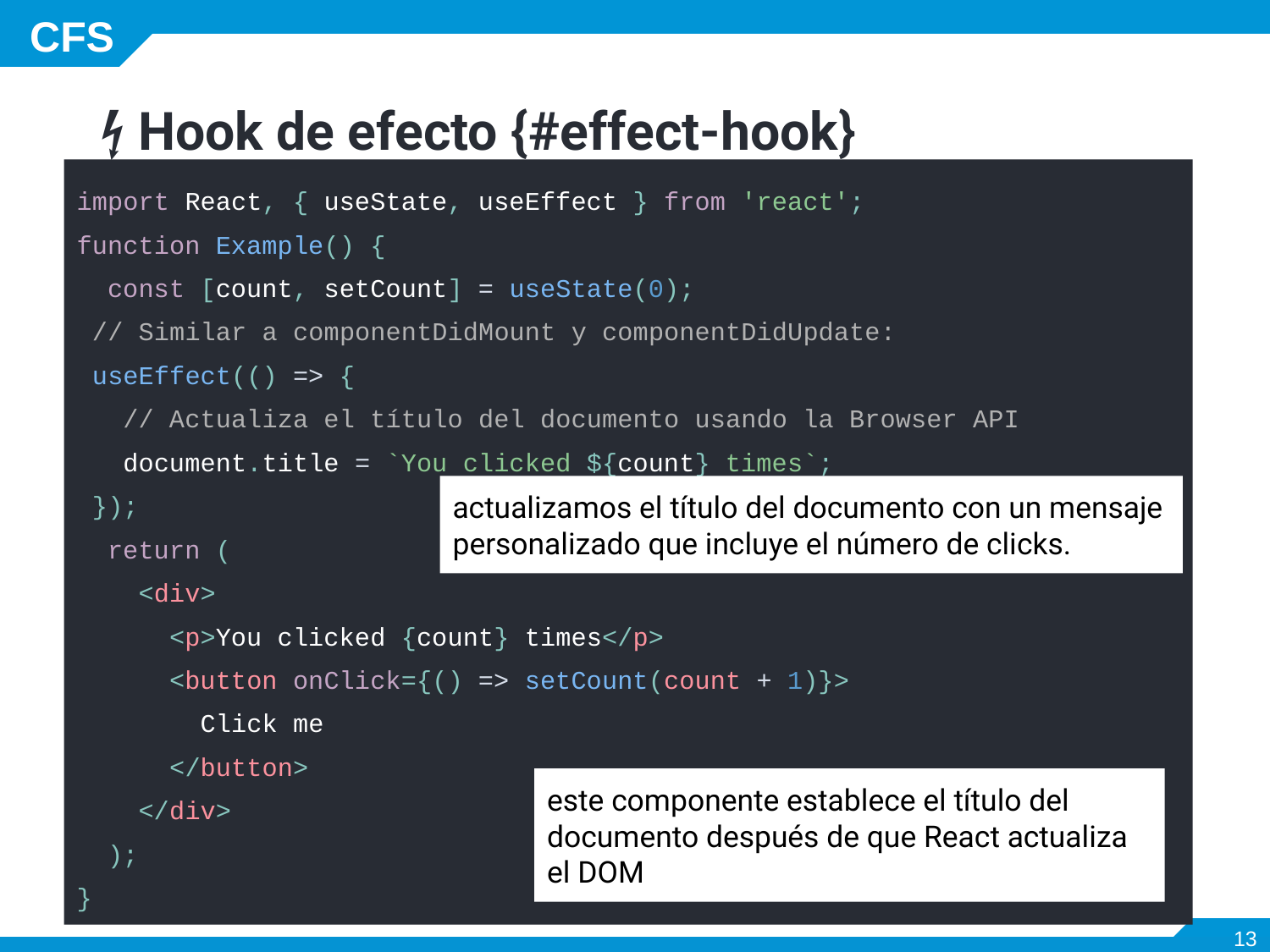

# ⚡️ Hook de efecto {#️effect-hook}
import React, { useState, useEffect } from 'react';
function Example() {
  const [count, setCount] = useState(0);
 // Similar a componentDidMount y componentDidUpdate:
 useEffect(() => {
   // Actualiza el título del documento usando la Browser API
   document.title = `You clicked ${count} times`;
 });
  return (
    <div>
      <p>You clicked {count} times</p>
      <button onClick={() => setCount(count + 1)}>
        Click me
      </button>
    </div>
  );
}
actualizamos el título del documento con un mensaje personalizado que incluye el número de clicks.
este componente establece el título del documento después de que React actualiza el DOM
13